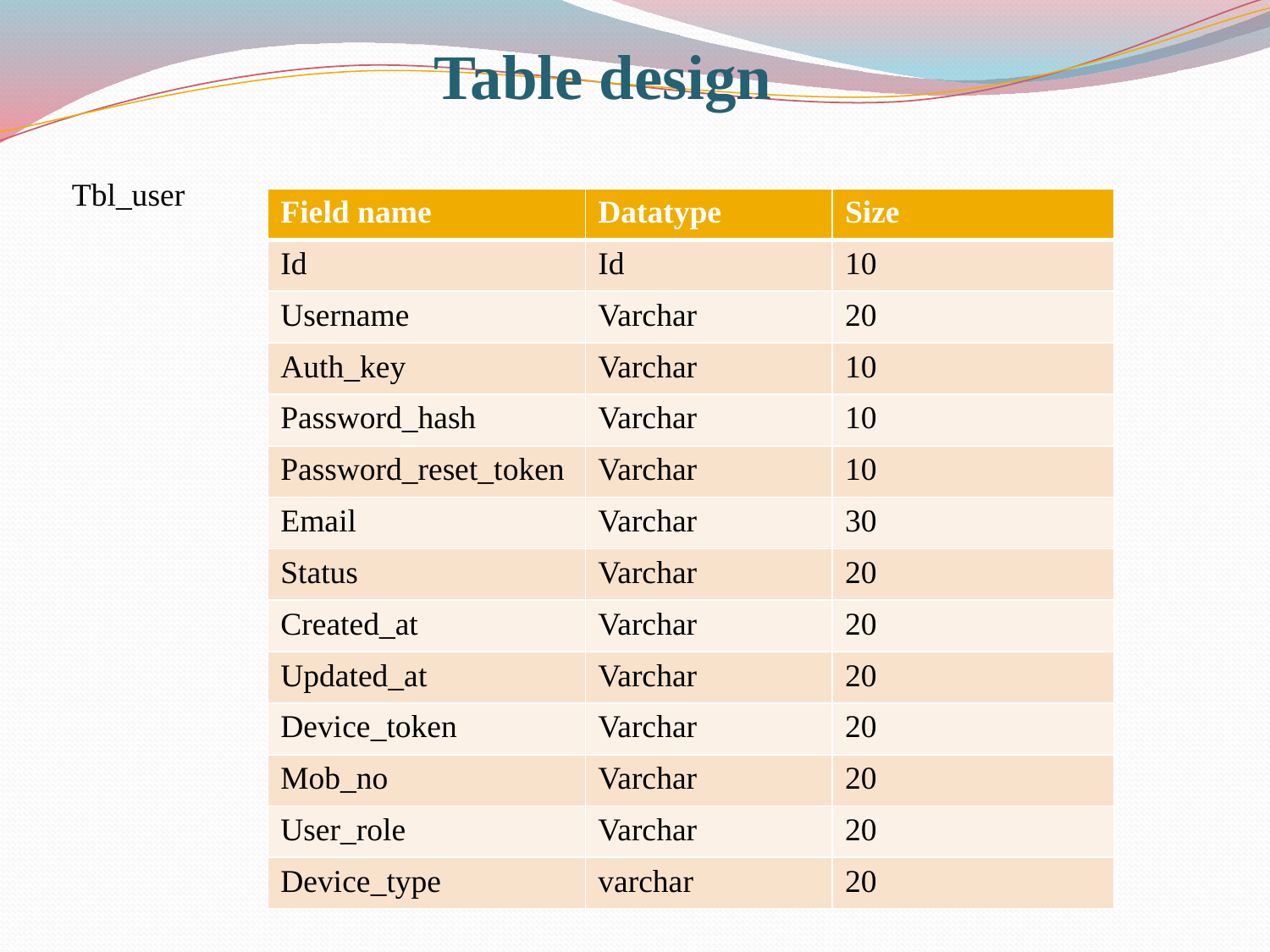

Table design
Tbl_user
| Field name | Datatype | Size |
| --- | --- | --- |
| Id | Id | 10 |
| Username | Varchar | 20 |
| Auth\_key | Varchar | 10 |
| Password\_hash | Varchar | 10 |
| Password\_reset\_token | Varchar | 10 |
| Email | Varchar | 30 |
| Status | Varchar | 20 |
| Created\_at | Varchar | 20 |
| Updated\_at | Varchar | 20 |
| Device\_token | Varchar | 20 |
| Mob\_no | Varchar | 20 |
| User\_role | Varchar | 20 |
| Device\_type | varchar | 20 |